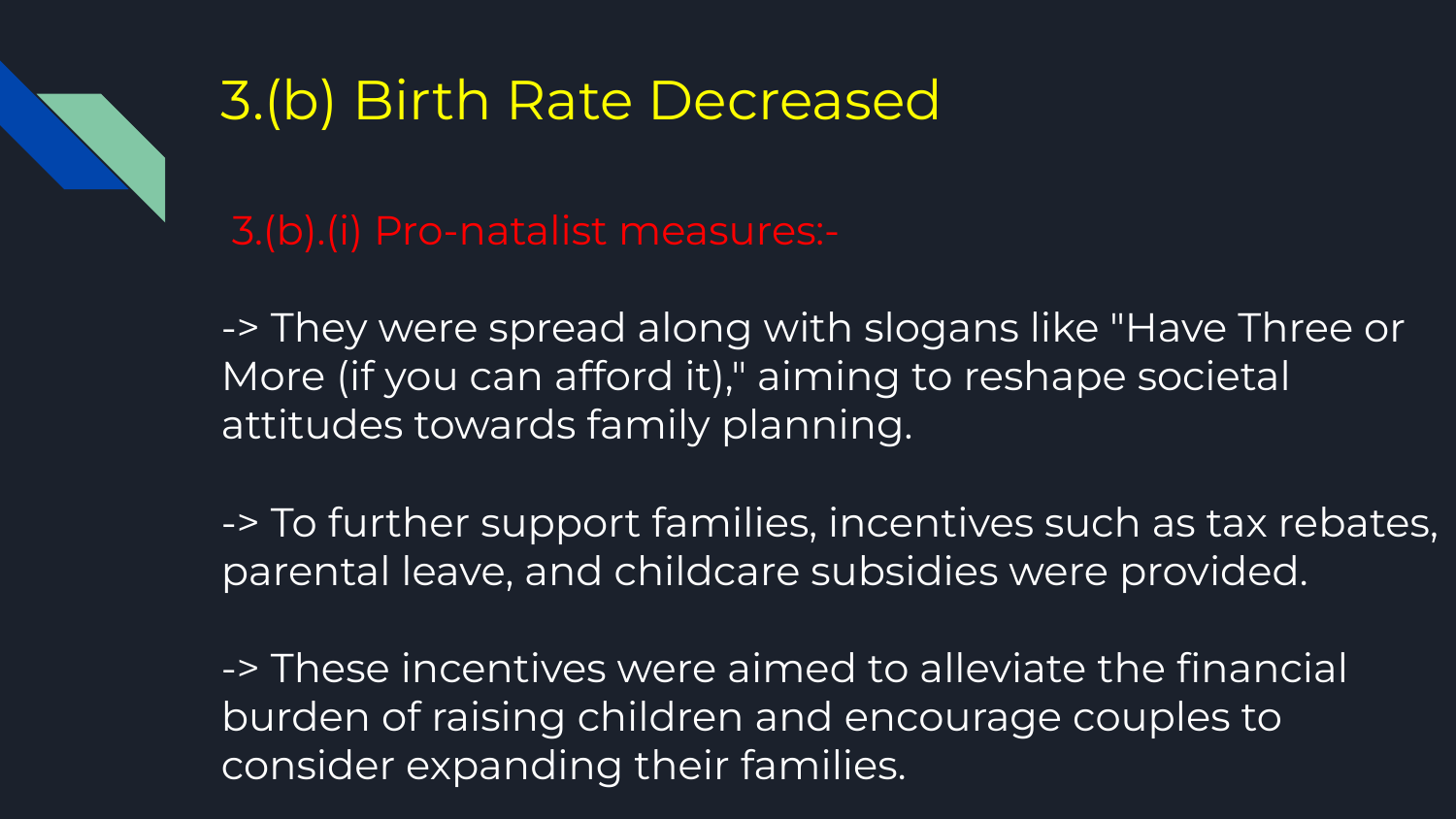

# 3.(b) Birth Rate Decreased
 3.(b).(i) Pro-natalist measures:-

-> They were spread along with slogans like "Have Three or More (if you can afford it)," aiming to reshape societal attitudes towards family planning.
-> To further support families, incentives such as tax rebates, parental leave, and childcare subsidies were provided.

-> These incentives were aimed to alleviate the financial burden of raising children and encourage couples to consider expanding their families.